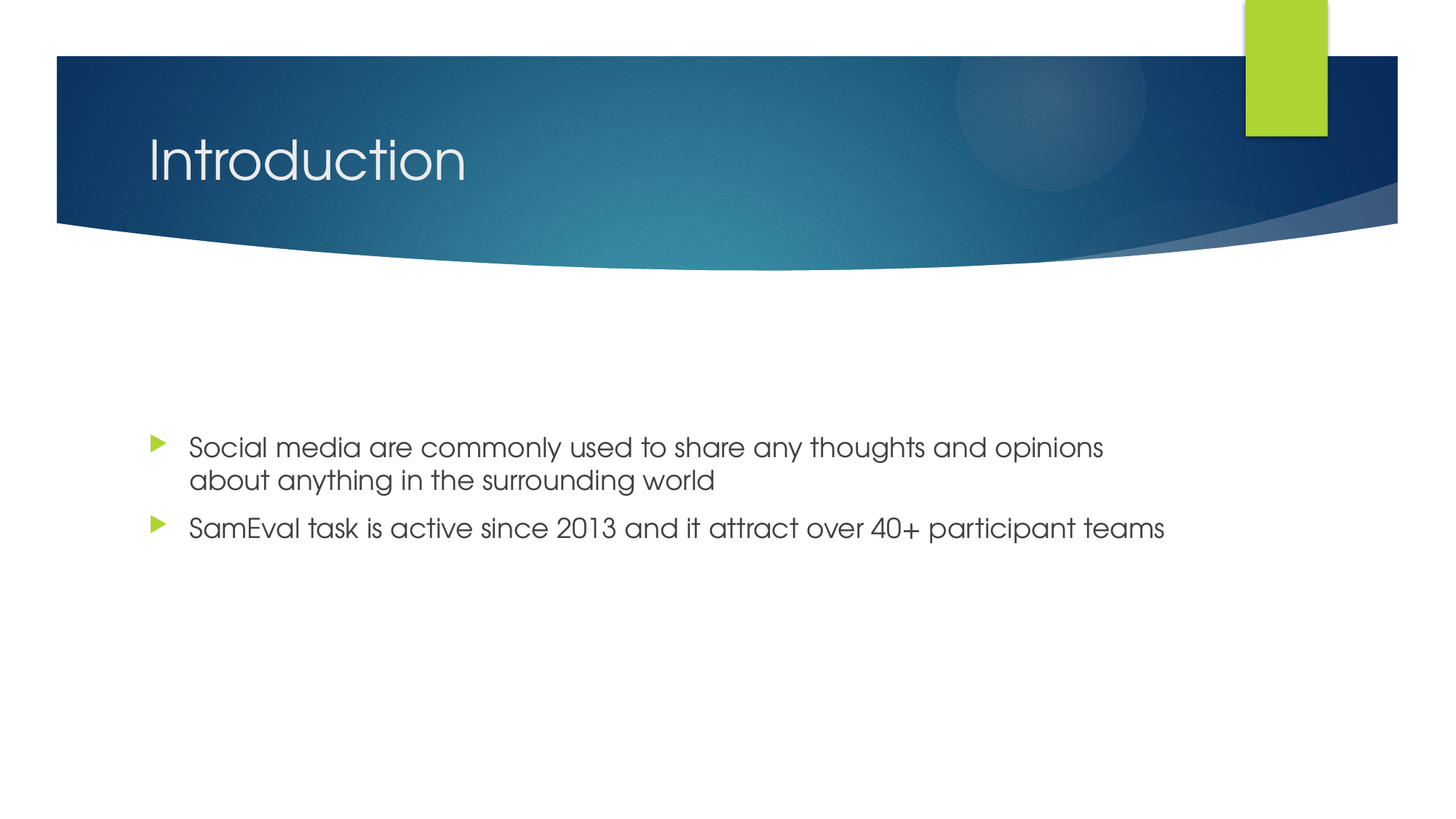

# Introduction
Social media are commonly used to share any thoughts and opinions about anything in the surrounding world
SamEval task is active since 2013 and it attract over 40+ participant teams